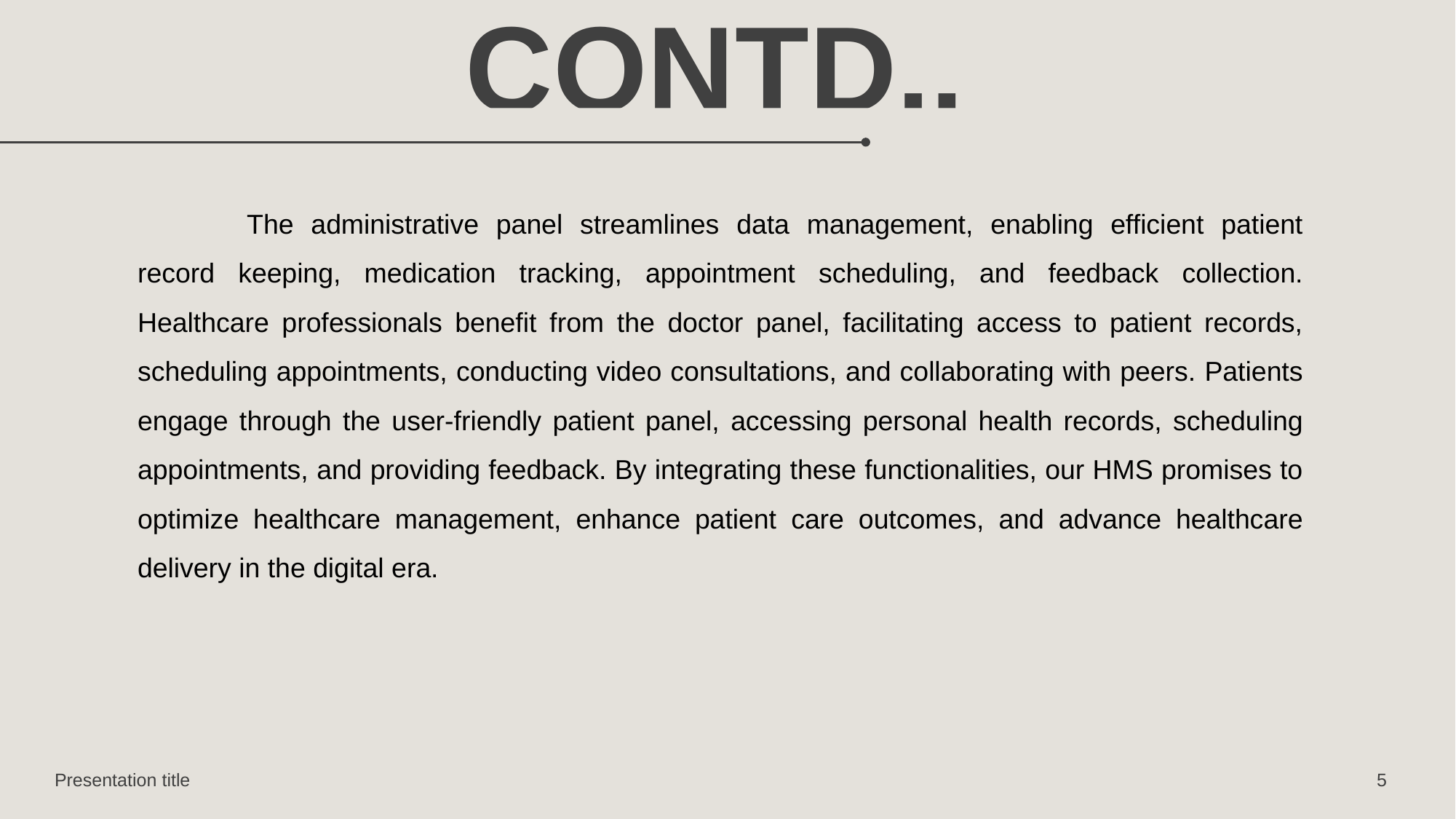

# Contd.,
	The administrative panel streamlines data management, enabling efficient patient record keeping, medication tracking, appointment scheduling, and feedback collection. Healthcare professionals benefit from the doctor panel, facilitating access to patient records, scheduling appointments, conducting video consultations, and collaborating with peers. Patients engage through the user-friendly patient panel, accessing personal health records, scheduling appointments, and providing feedback. By integrating these functionalities, our HMS promises to optimize healthcare management, enhance patient care outcomes, and advance healthcare delivery in the digital era.
Presentation title
5